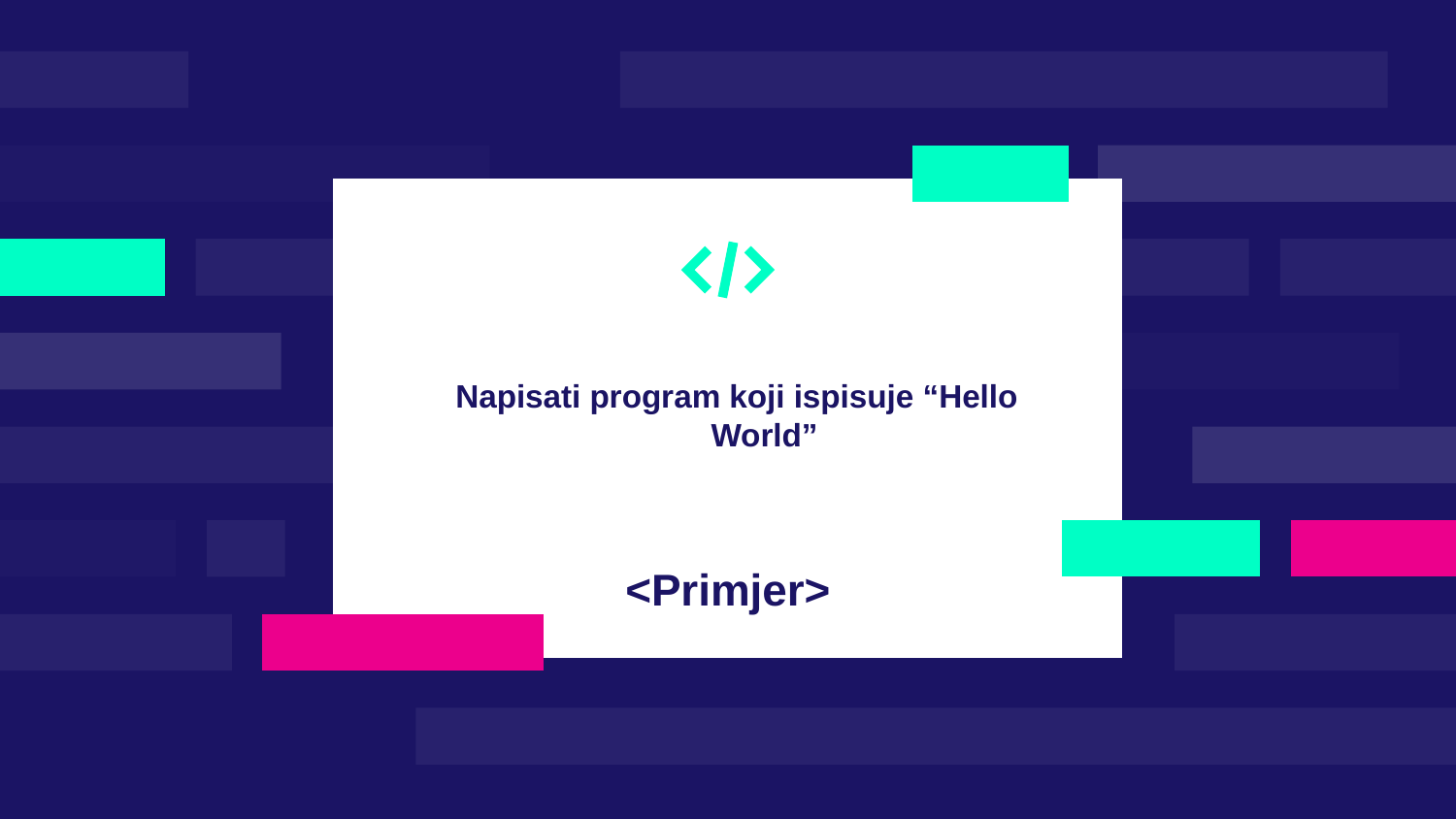

Napisati program koji ispisuje “Hello World”
<Primjer>